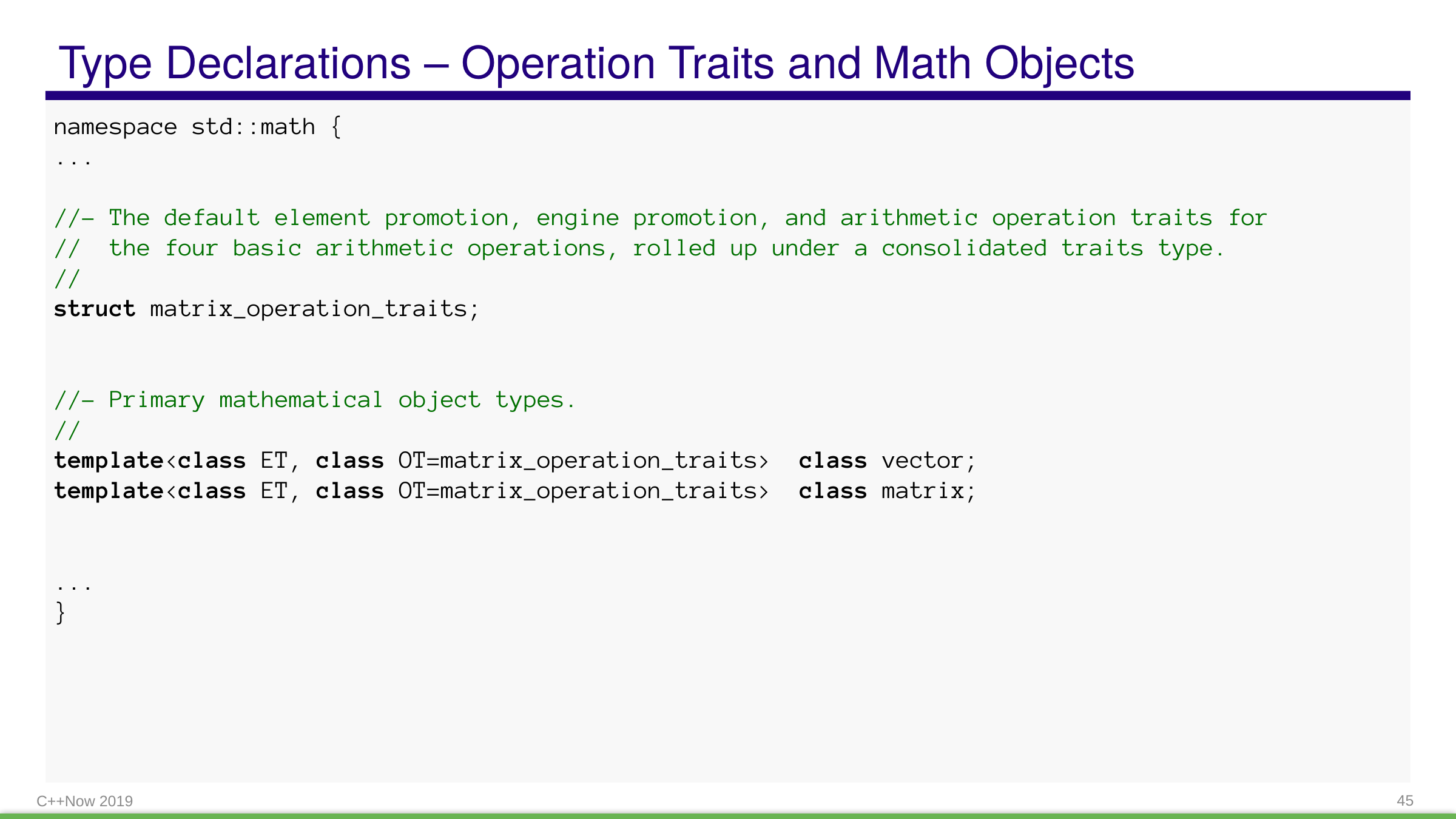

# Type Declarations – Operation Traits and Math Objects
namespace std::math {
...

//- The default element promotion, engine promotion, and arithmetic operation traits for
//  the four basic arithmetic operations, rolled up under a consolidated traits type.
//
struct matrix_operation_traits;

//- Primary mathematical object types.
//
template<class ET, class OT=matrix_operation_traits>  class vector;
template<class ET, class OT=matrix_operation_traits>  class matrix;

...
}

C++Now 2019
45